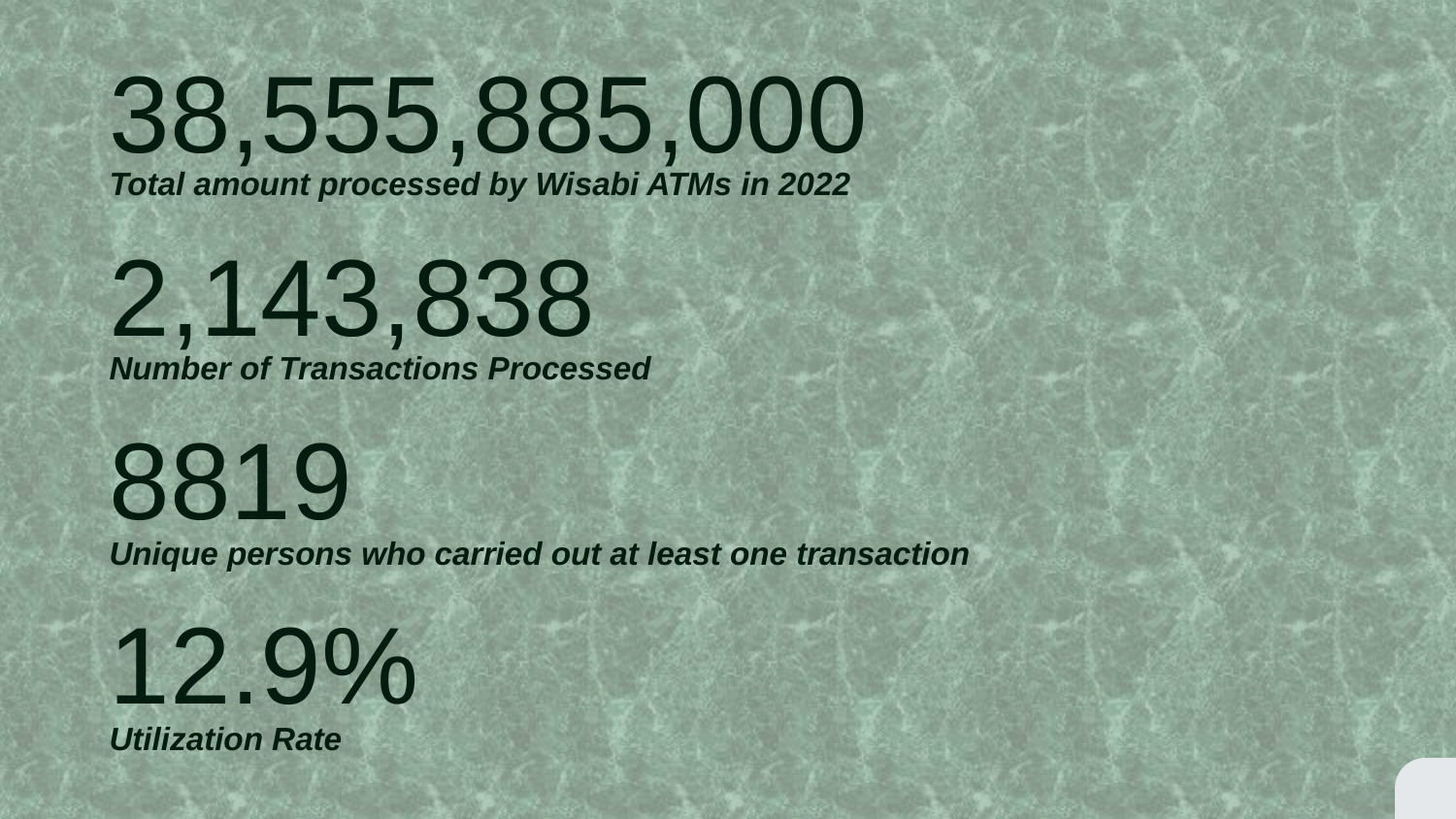

38,555,885,000
Total amount processed by Wisabi ATMs in 2022
2,143,838
Number of Transactions Processed
8819
Unique persons who carried out at least one transaction
12.9%
Utilization Rate